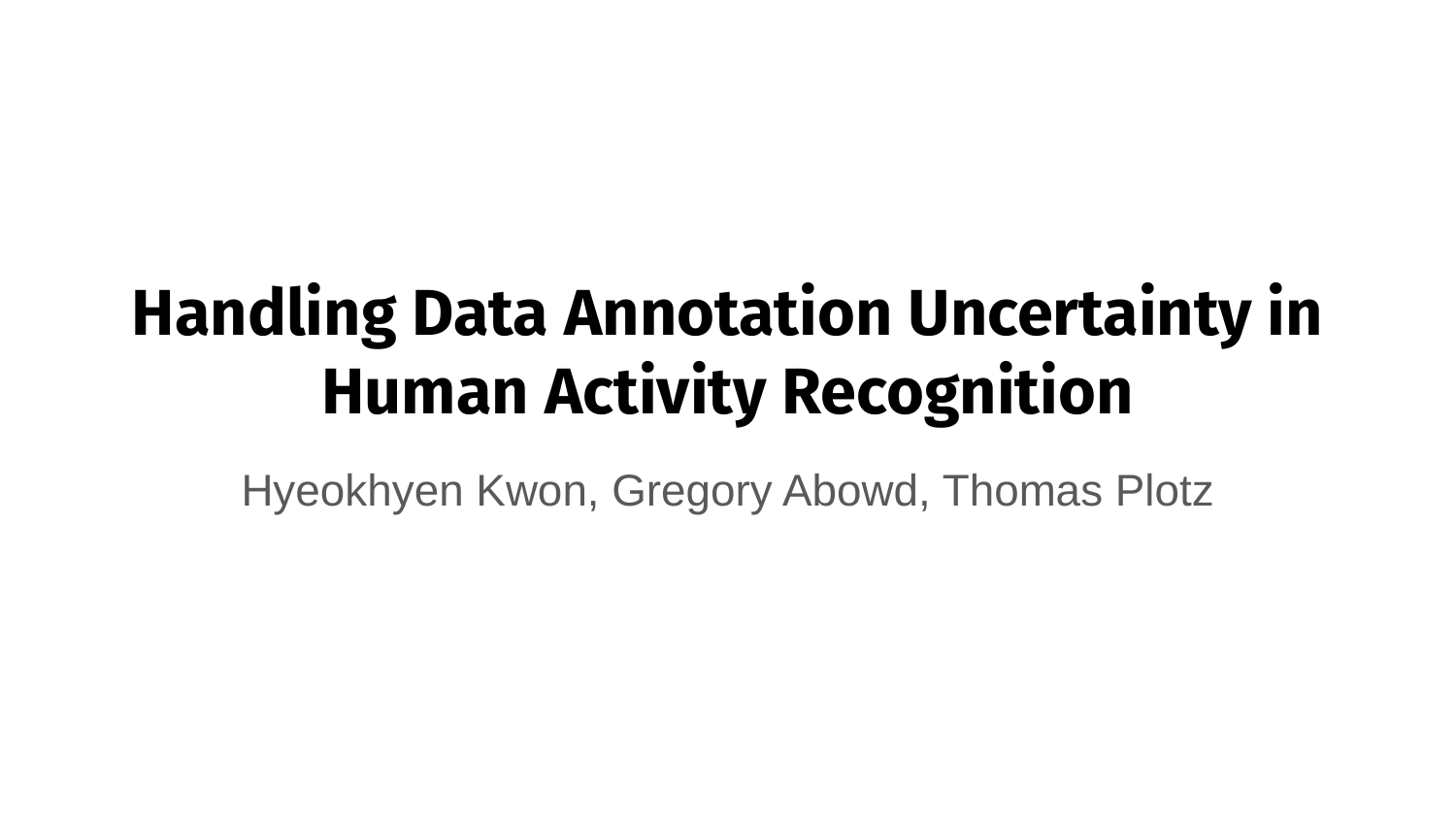

# Handling Data Annotation Uncertainty in Human Activity Recognition
Hyeokhyen Kwon, Gregory Abowd, Thomas Plotz